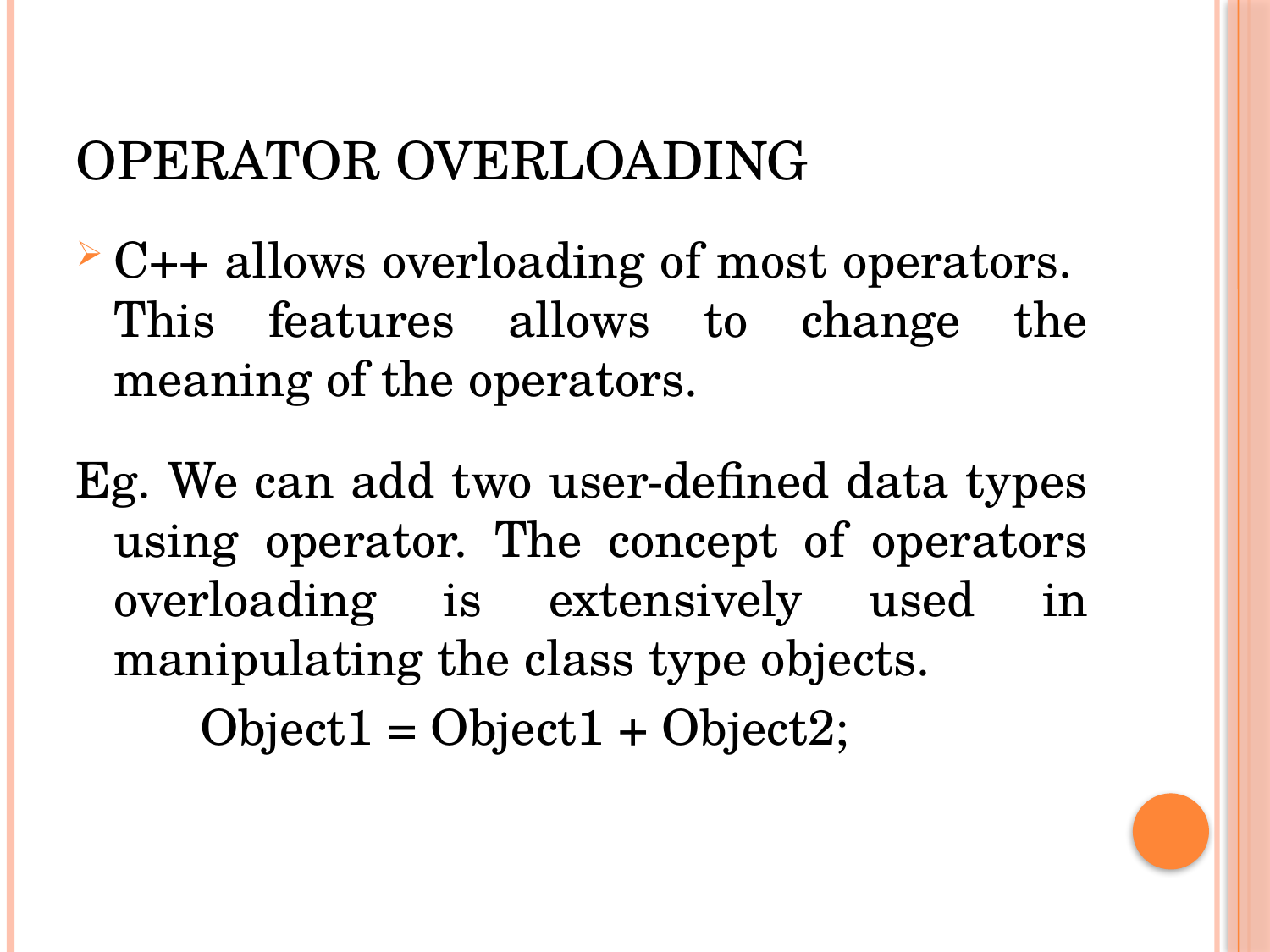

# Operator overloading
C++ allows overloading of most operators.  This features allows to change the meaning of the operators.

Eg. We can add two user-defined data types using operator. The concept of operators overloading is extensively used in manipulating the class type objects.
         Object1 = Object1 + Object2;